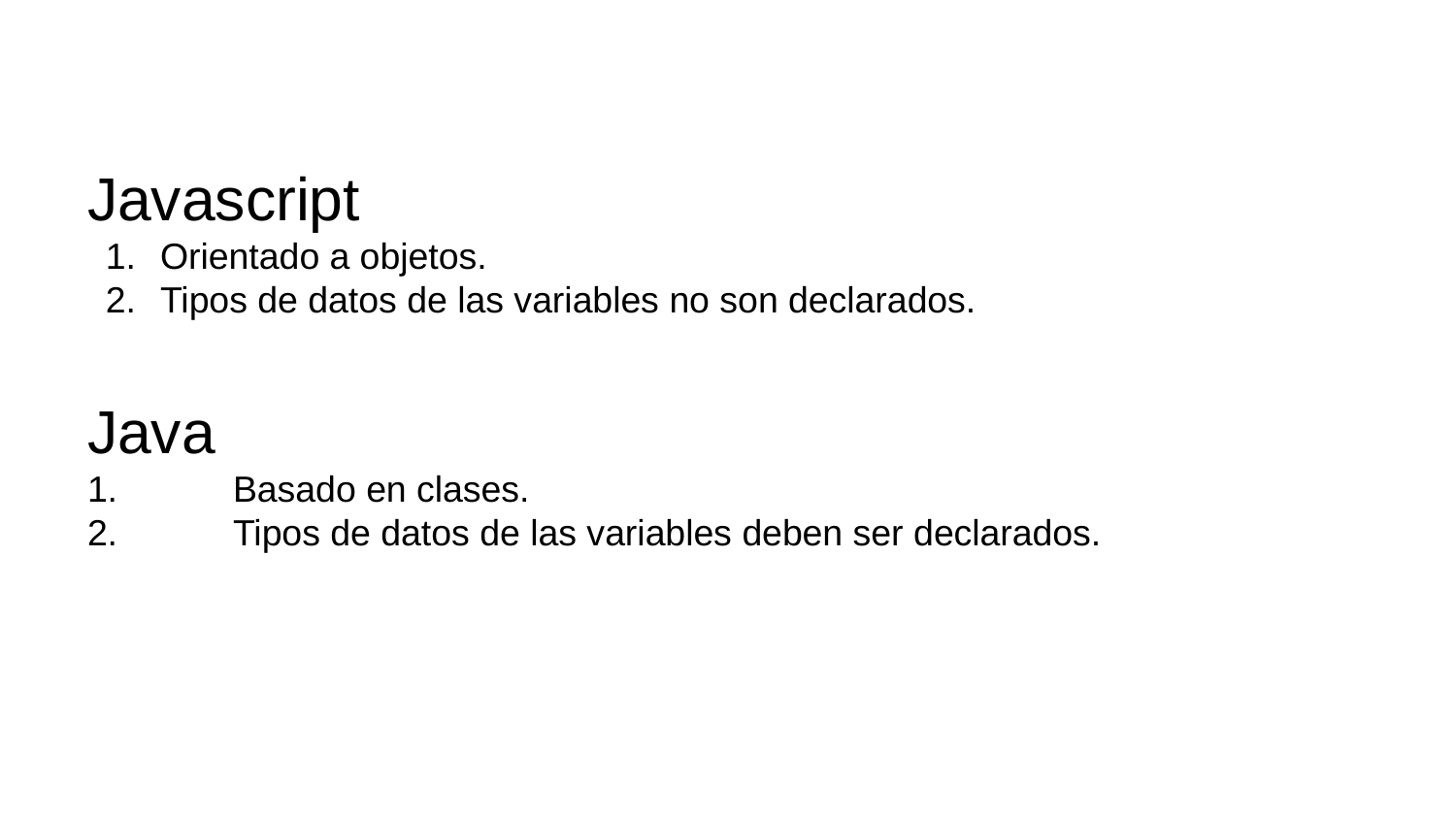

Javascript
Orientado a objetos.
Tipos de datos de las variables no son declarados.

Java
1.	Basado en clases.
2.	Tipos de datos de las variables deben ser declarados.